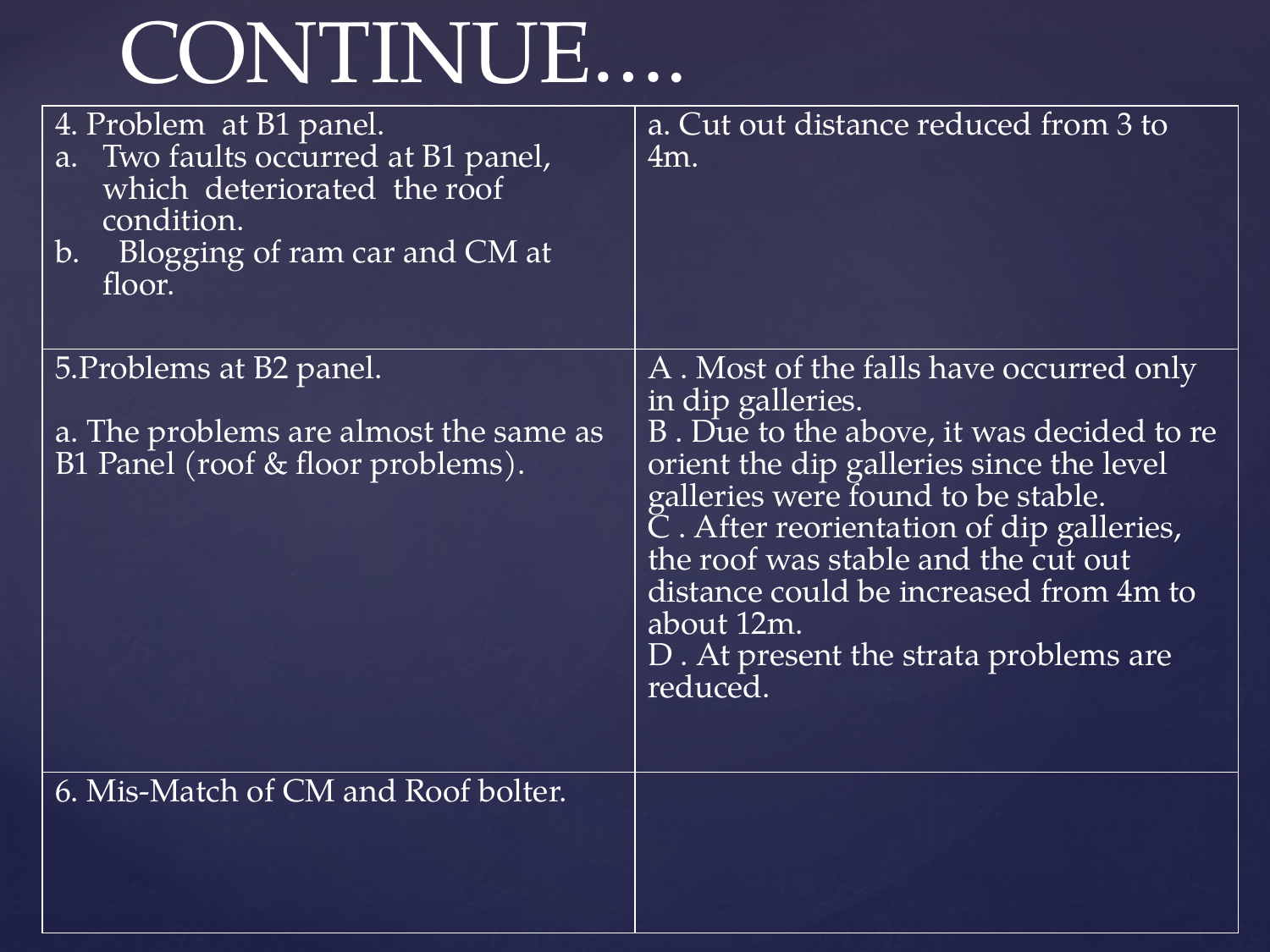

# CONTINUE….
| 4. Problem at B1 panel. Two faults occurred at B1 panel, which deteriorated the roof condition. Blogging of ram car and CM at floor. | a. Cut out distance reduced from 3 to 4m. |
| --- | --- |
| 5.Problems at B2 panel. a. The problems are almost the same as B1 Panel (roof & floor problems). | A . Most of the falls have occurred only in dip galleries. B . Due to the above, it was decided to re orient the dip galleries since the level galleries were found to be stable. C . After reorientation of dip galleries, the roof was stable and the cut out distance could be increased from 4m to about 12m. D . At present the strata problems are reduced. |
| 6. Mis-Match of CM and Roof bolter. |  |